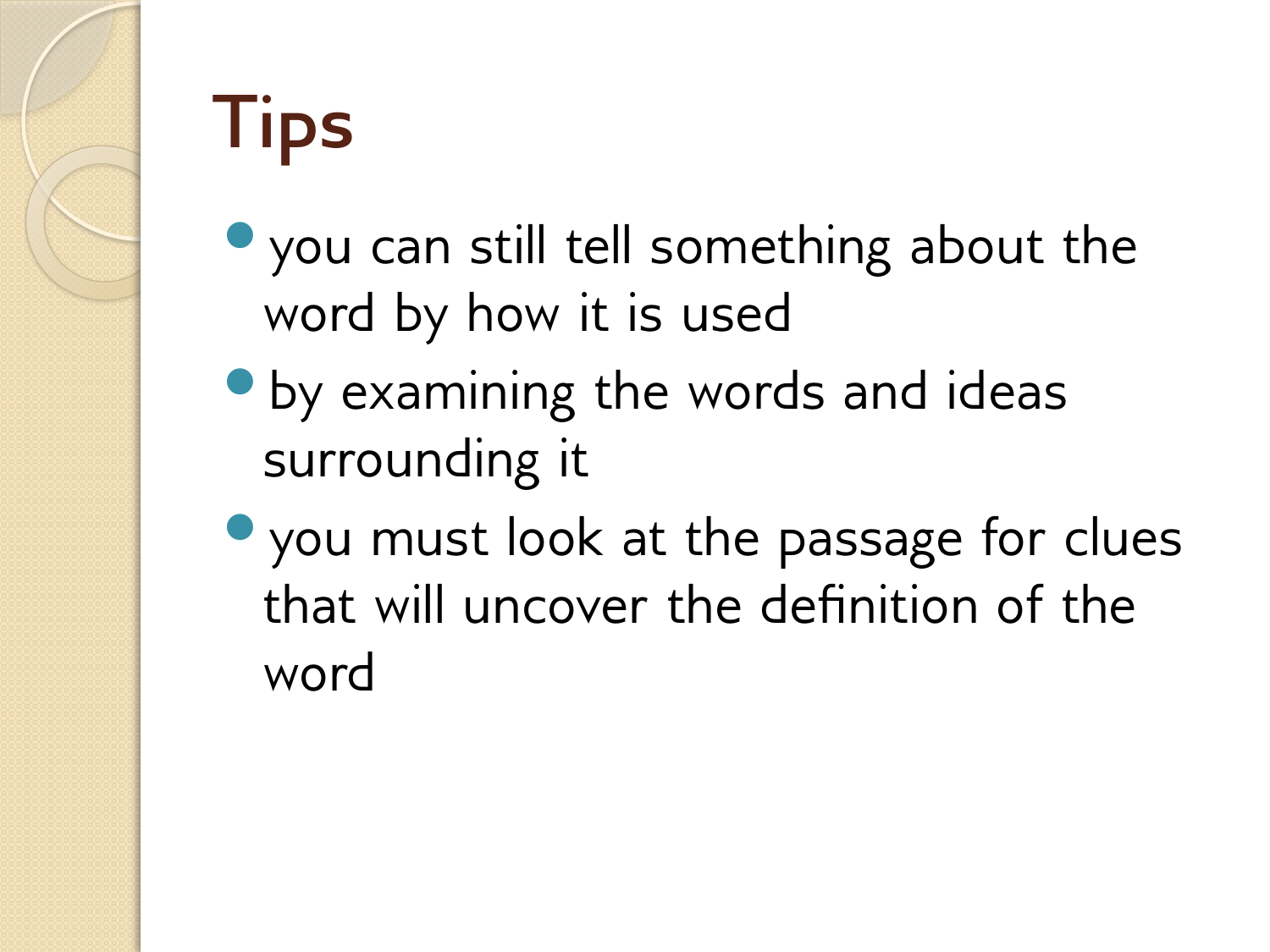

# Tips
you can still tell something about the word by how it is used
by examining the words and ideas surrounding it
you must look at the passage for clues that will uncover the definition of the word